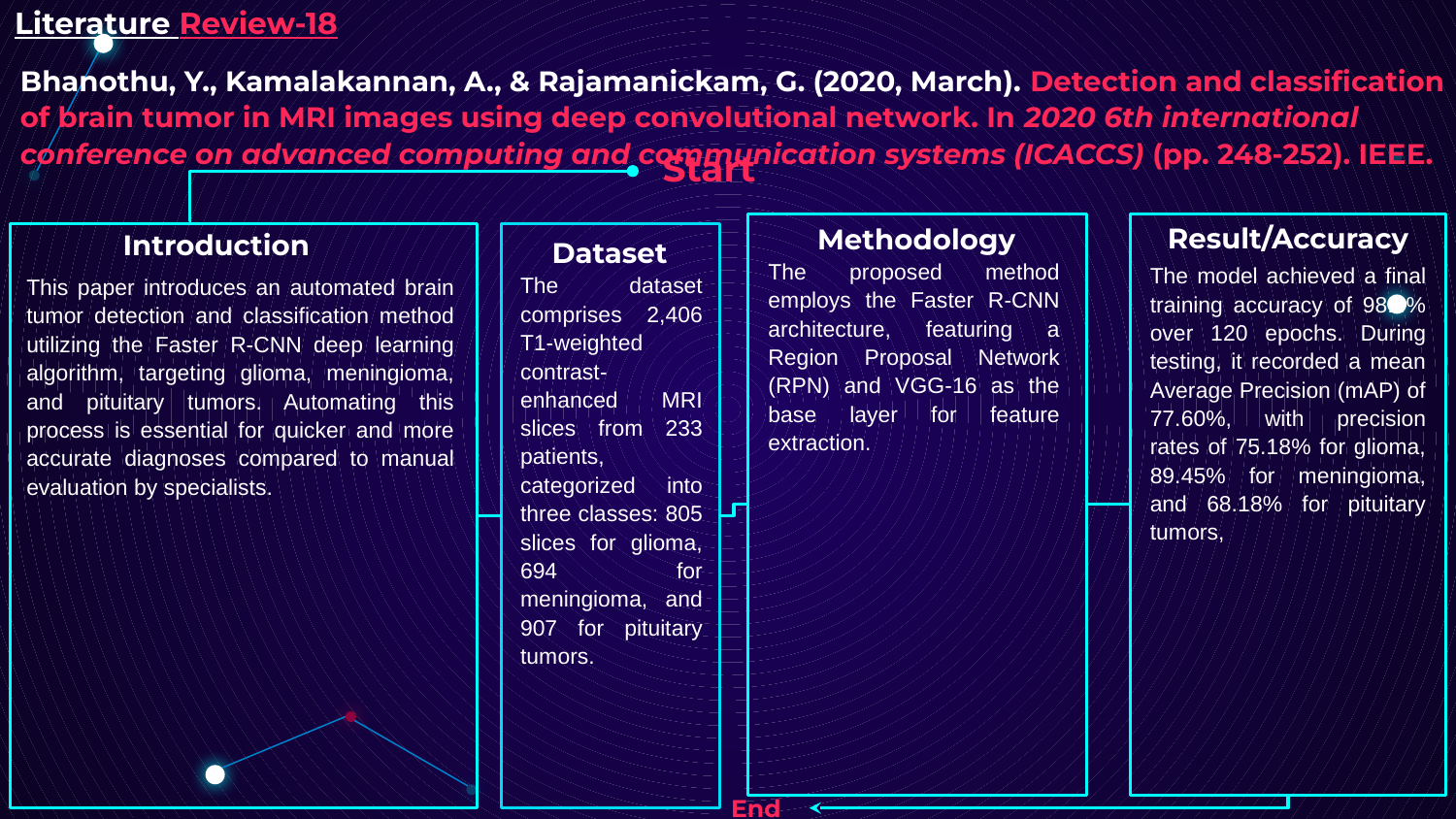

# Literature Review-18
Bhanothu, Y., Kamalakannan, A., & Rajamanickam, G. (2020, March). Detection and classification of brain tumor in MRI images using deep convolutional network. In 2020 6th international conference on advanced computing and communication systems (ICACCS) (pp. 248-252). IEEE.
Start
Introduction

Result/Accuracy

Methodology
Dataset
The proposed method employs the Faster R-CNN architecture, featuring a Region Proposal Network (RPN) and VGG-16 as the base layer for feature extraction.
The model achieved a final training accuracy of 98.4% over 120 epochs. During testing, it recorded a mean Average Precision (mAP) of 77.60%, with precision rates of 75.18% for glioma, 89.45% for meningioma, and 68.18% for pituitary tumors,
The dataset comprises 2,406 T1-weighted contrast-enhanced MRI slices from 233 patients, categorized into three classes: 805 slices for glioma, 694 for meningioma, and 907 for pituitary tumors.
This paper introduces an automated brain tumor detection and classification method utilizing the Faster R-CNN deep learning algorithm, targeting glioma, meningioma, and pituitary tumors. Automating this process is essential for quicker and more accurate diagnoses compared to manual evaluation by specialists.

End